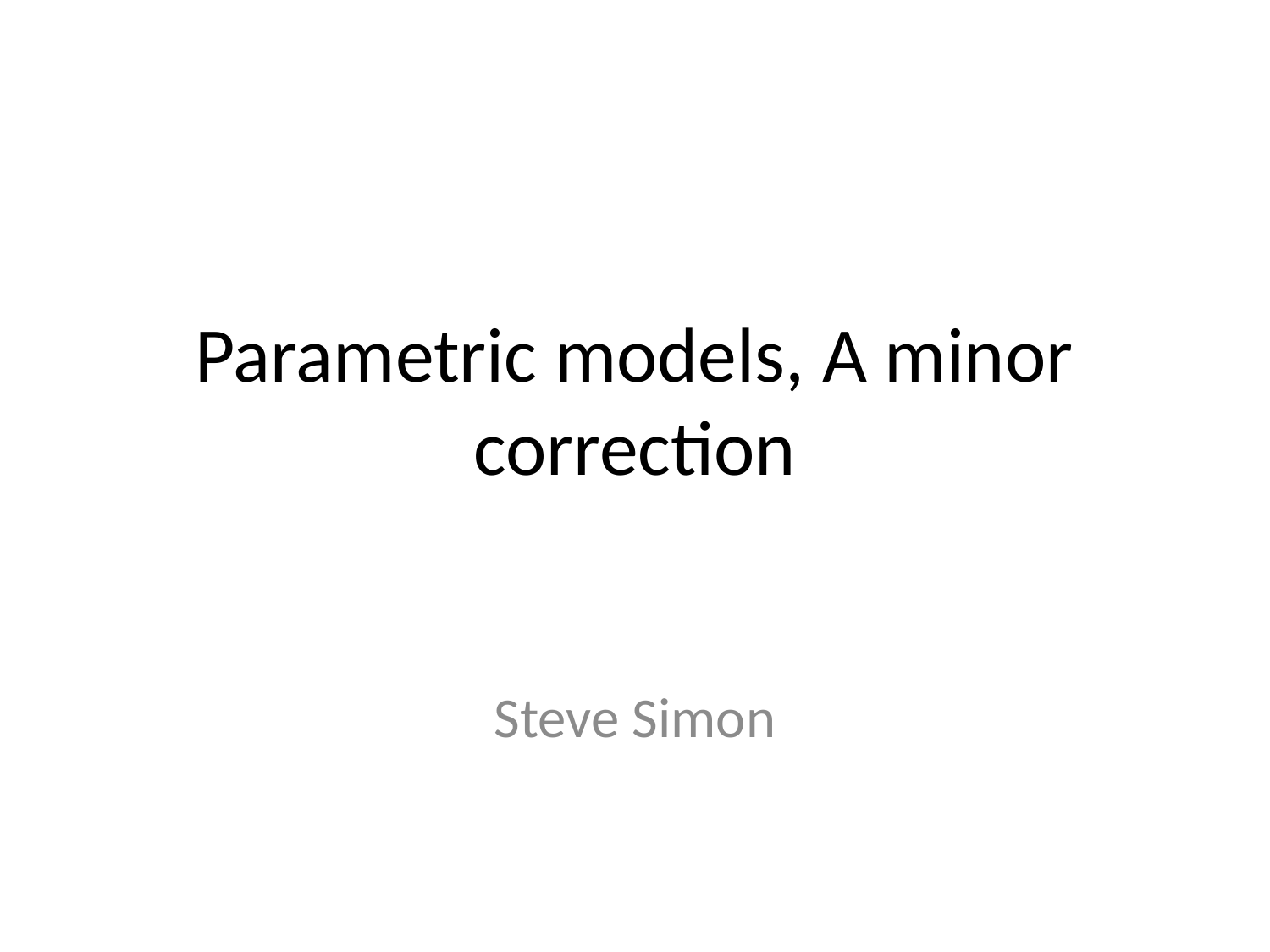

# Parametric models, A minor correction
Steve Simon